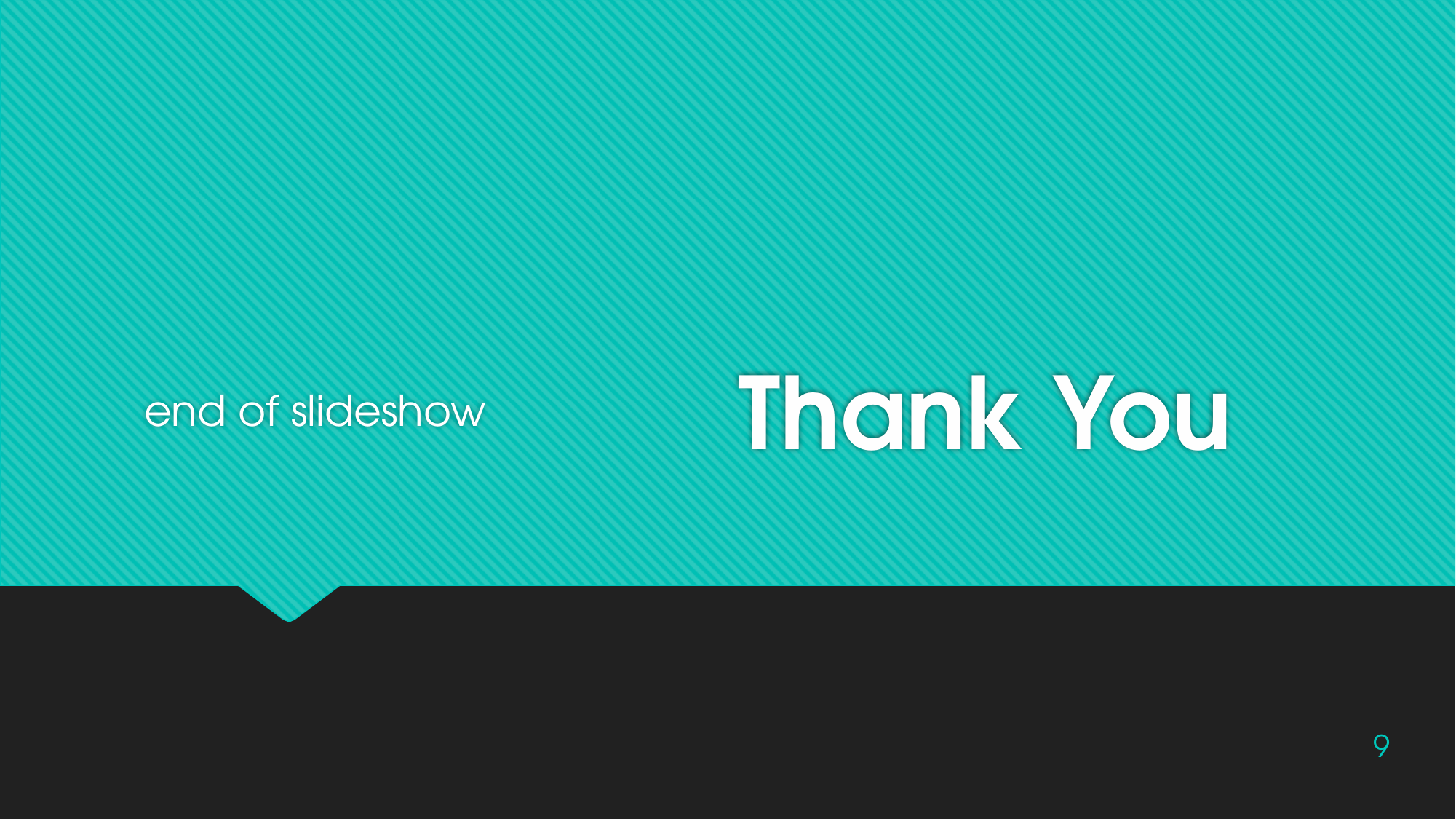

# Thank You
end of slideshow
9